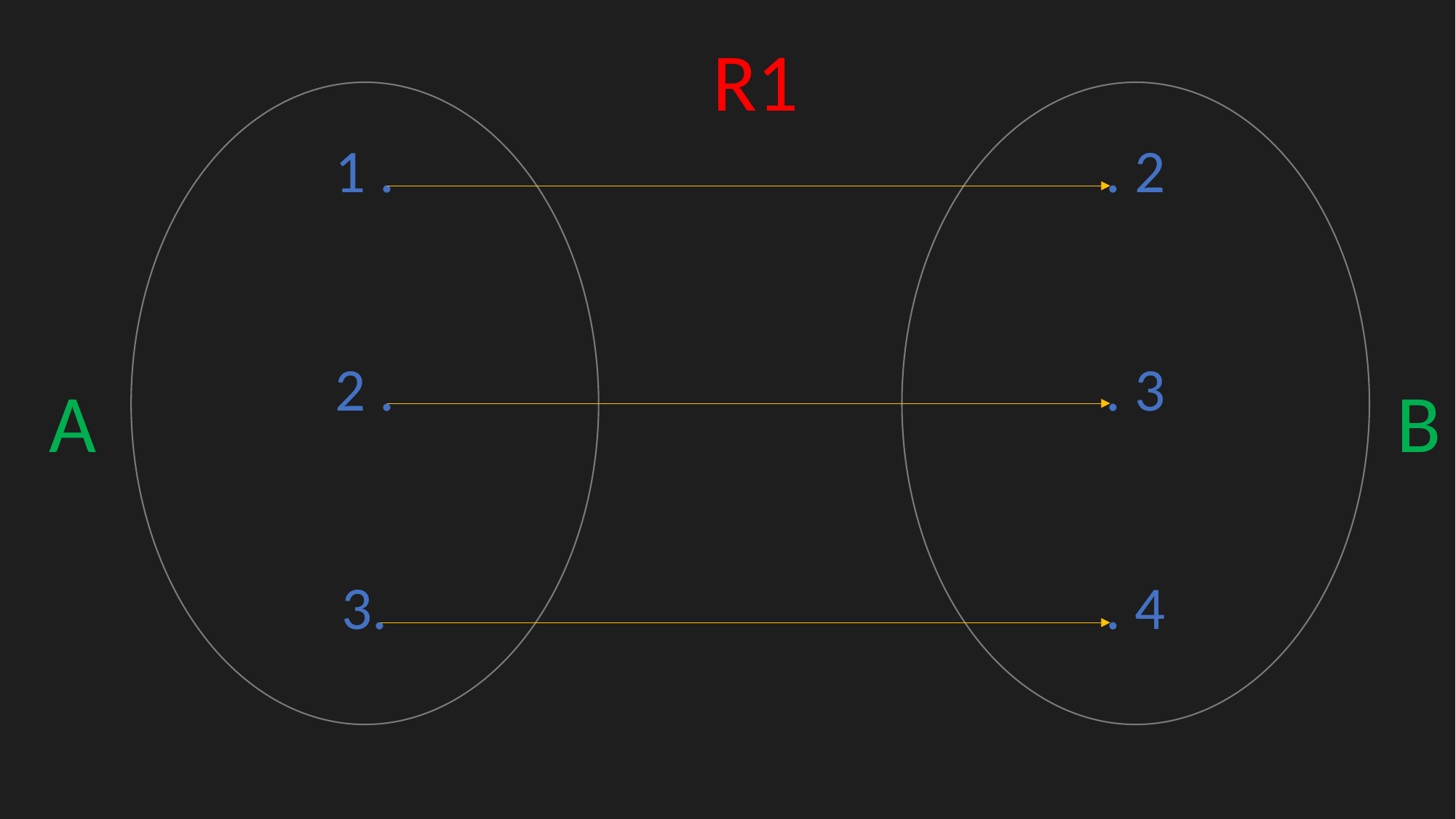

R1
1 .

2 .

3.

. 2

. 3

. 4

A
B